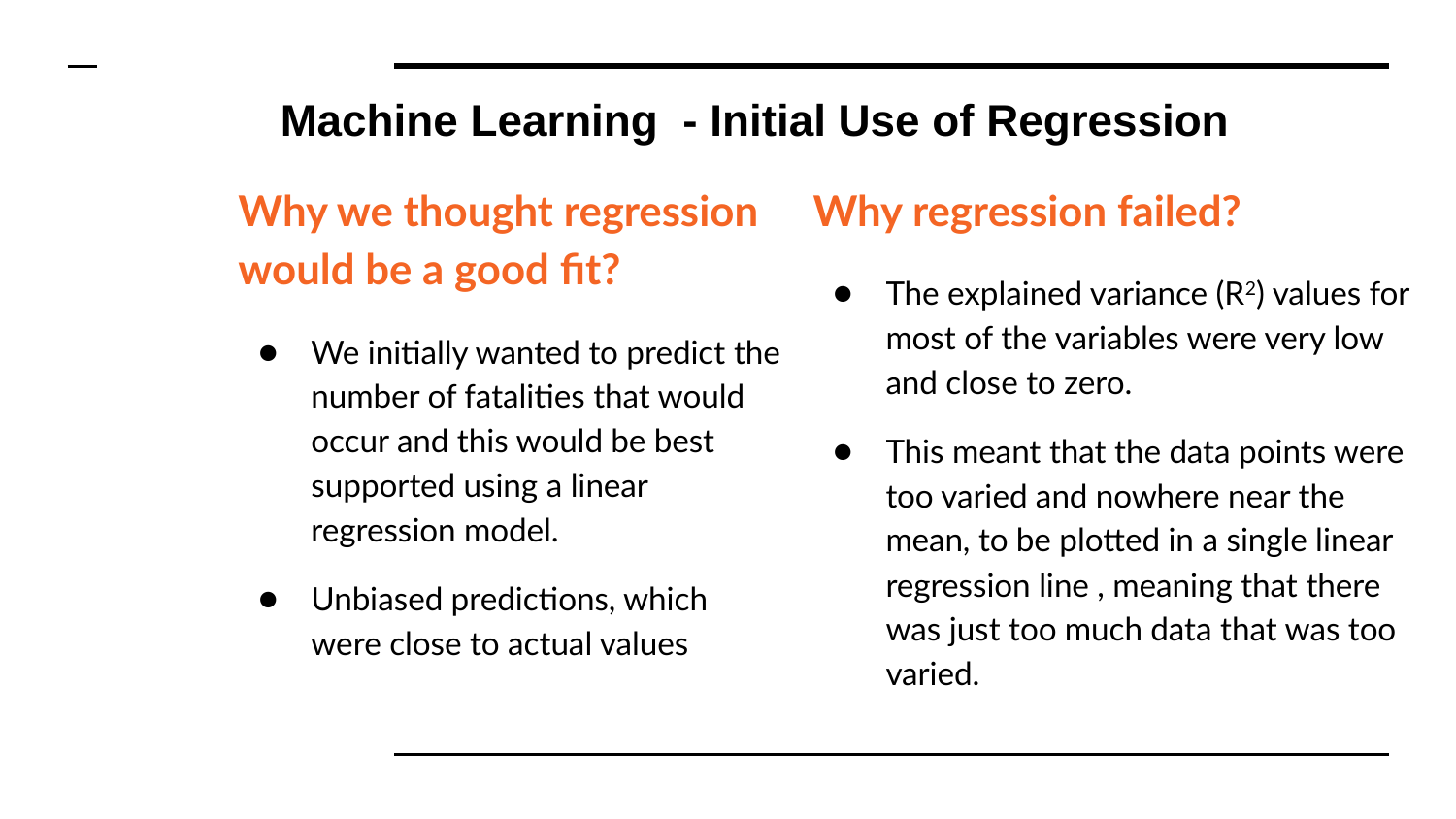

# Machine Learning  - Initial Use of Regression
Why we thought regression would be a good fit?
We initially wanted to predict the number of fatalities that would occur and this would be best supported using a linear regression model.
Unbiased predictions, which were close to actual values
Why regression failed?
The explained variance (R2) values for most of the variables were very low and close to zero.
This meant that the data points were too varied and nowhere near the mean, to be plotted in a single linear regression line , meaning that there was just too much data that was too varied.